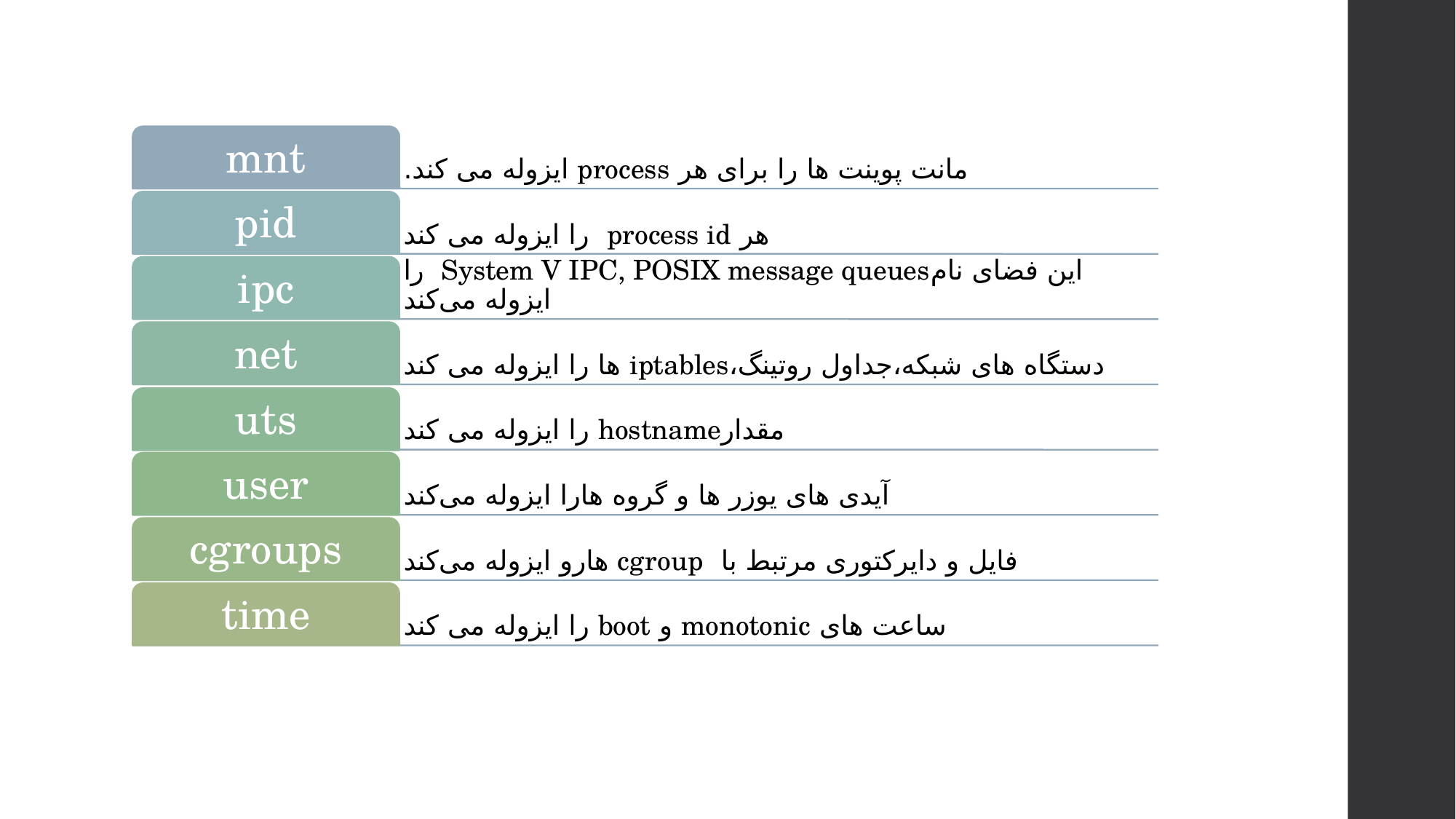

مانت پوینت ها را برای هر process ایزوله می کند.
mnt
هر process id  را ایزوله می کند
pid
این فضای نامSystem V IPC, POSIX message queues  را ایزوله می‌کند
ipc
دستگاه های شبکه،جداول روتینگ،iptables ها را ایزوله می کند
net
مقدارhostname را ایزوله می کند
uts
آیدی های یوزر ها و گروه هارا ایزوله می‌کند
user
فایل و دایرکتوری مرتبط با  cgroup هارو ایزوله می‌کند
cgroups
ساعت های monotonic و boot را ایزوله می کند
time